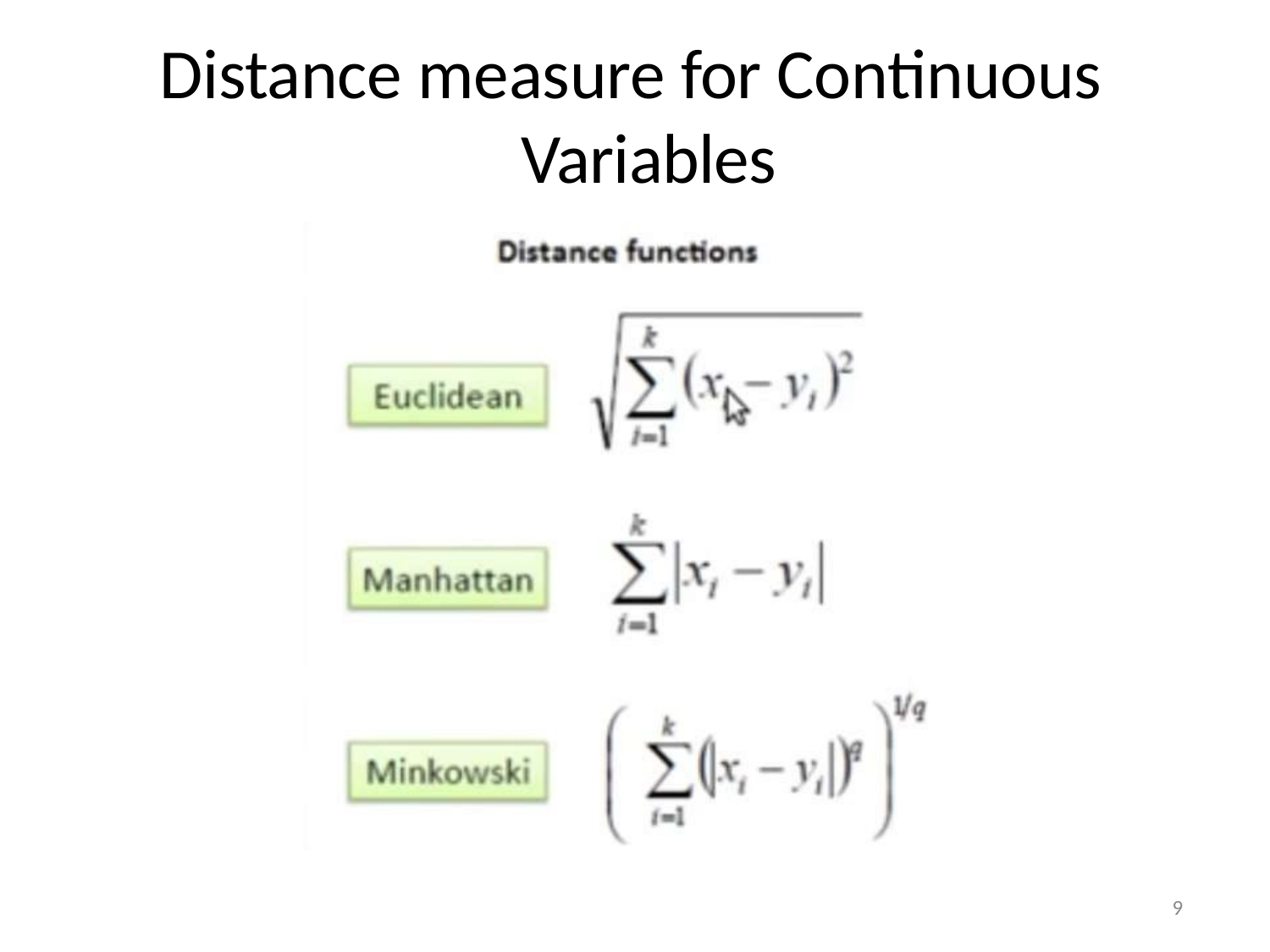

# Distance measure for Continuous  Variables

9